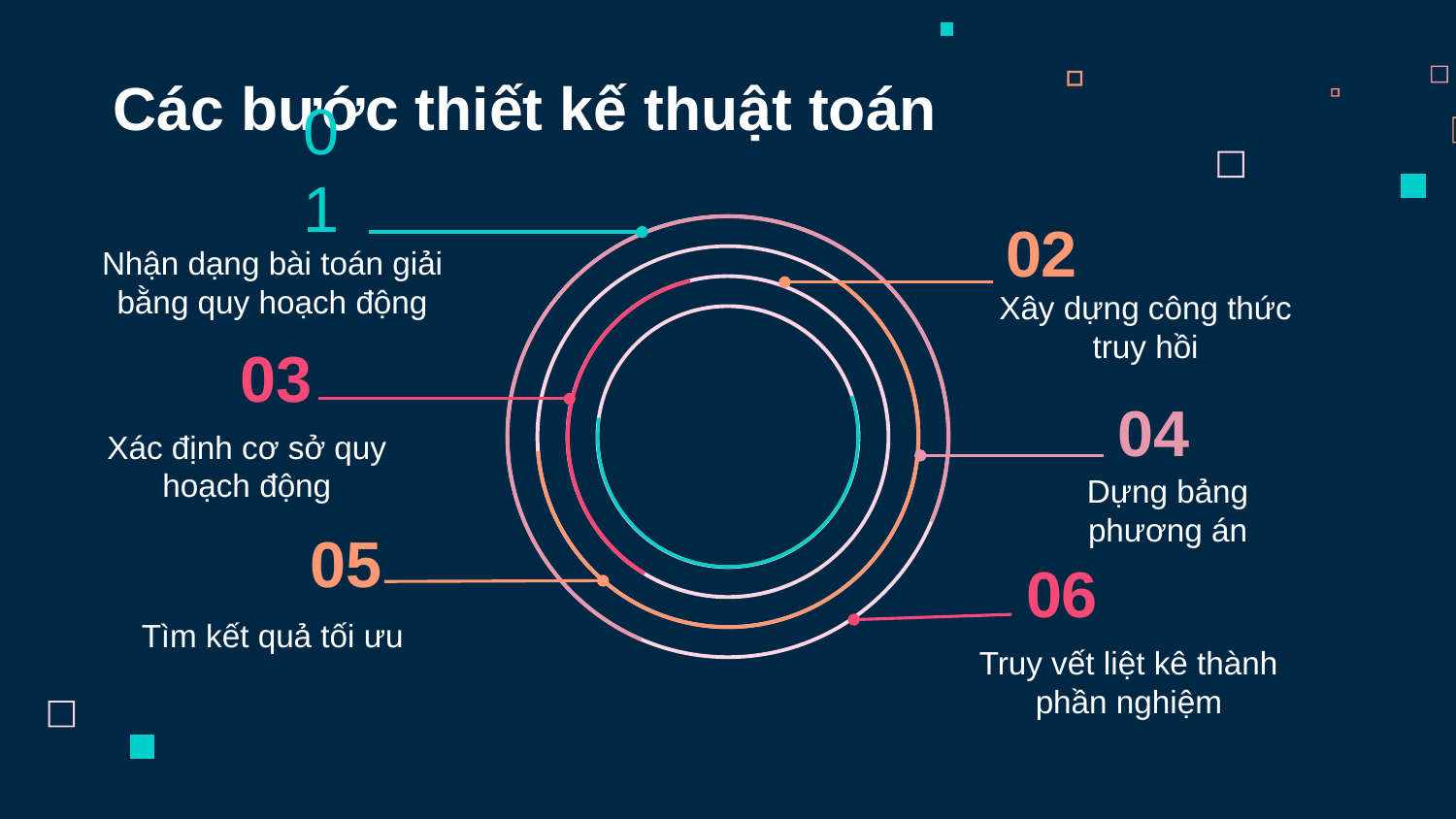

Các bước thiết kế thuật toán
01
02

Nhận dạng bài toán giải bằng quy hoạch động

Xây dựng công thức truy hồi

03
04
Xác định cơ sở quy hoạch động
Dựng bảng phương án
05
06
Tìm kết quả tối ưu
Truy vết liệt kê thành phần nghiệm